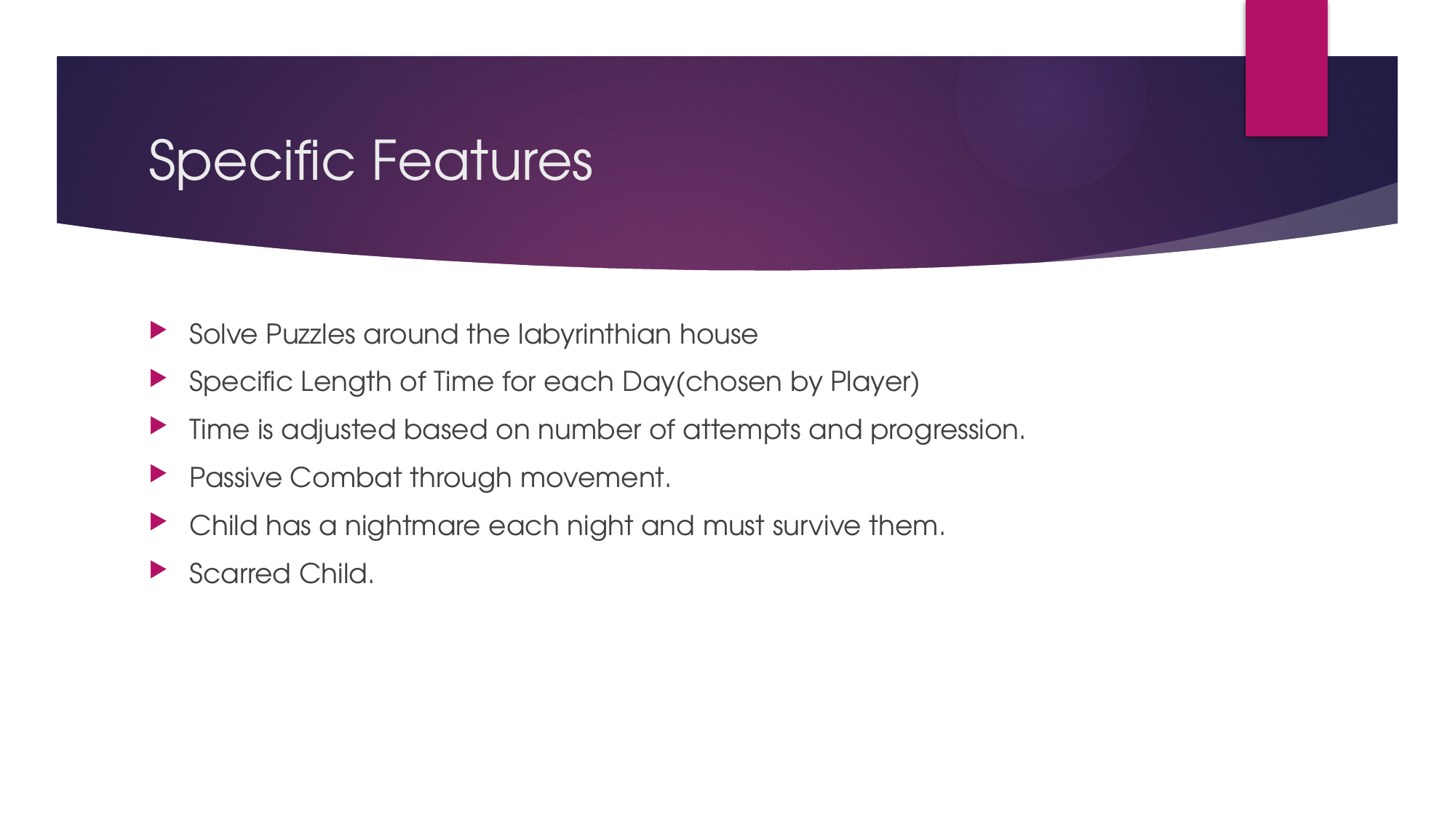

# Specific Features
Solve Puzzles around the labyrinthian house
Specific Length of Time for each Day(chosen by Player)
Time is adjusted based on number of attempts and progression.
Passive Combat through movement.
Child has a nightmare each night and must survive them.
Scarred Child.